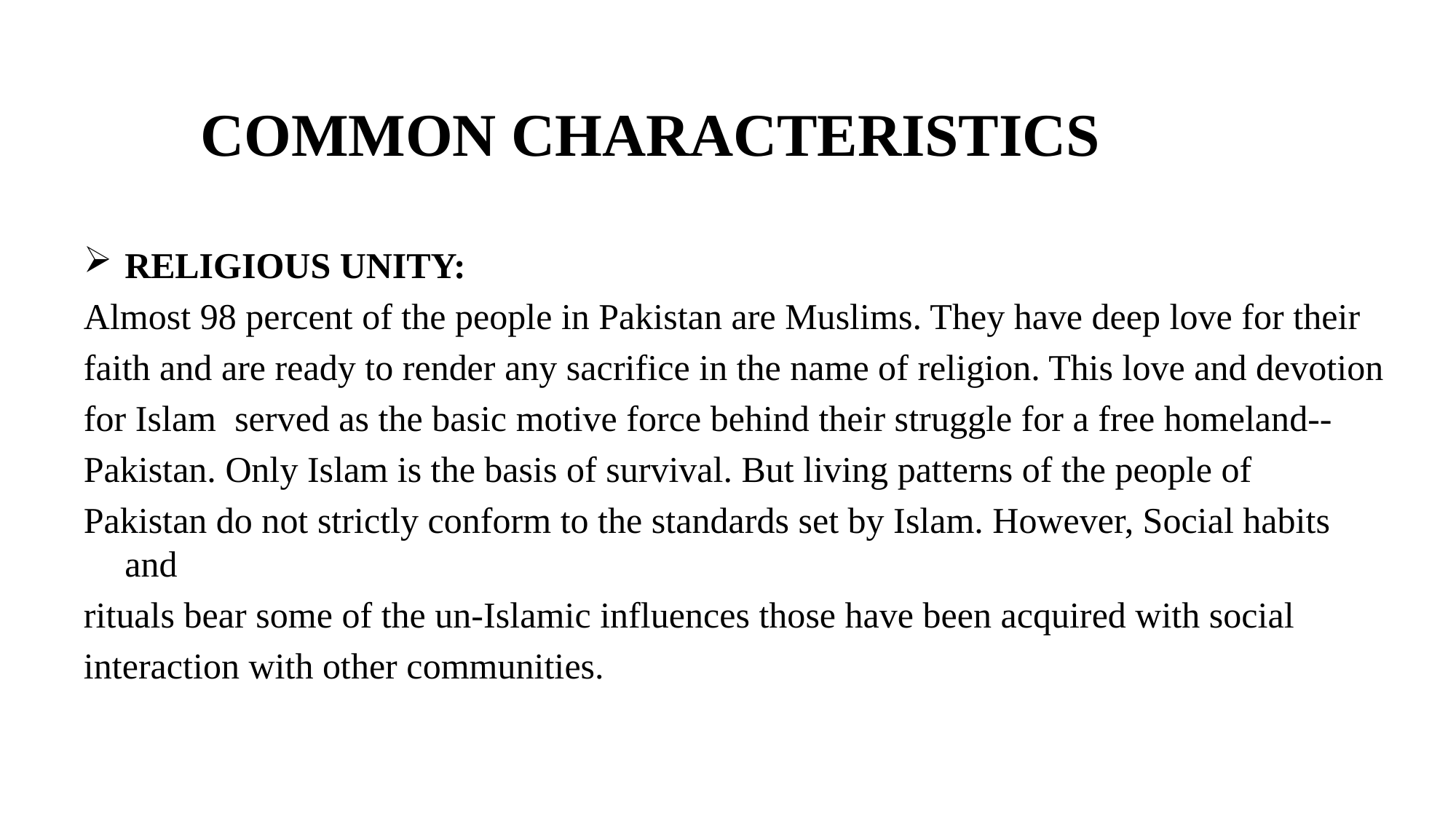

# COMMON CHARACTERISTICS
RELIGIOUS UNITY:
Almost 98 percent of the people in Pakistan are Muslims. They have deep love for their
faith and are ready to render any sacrifice in the name of religion. This love and devotion
for Islam  served as the basic motive force behind their struggle for a free homeland--
Pakistan. Only Islam is the basis of survival. But living patterns of the people of
Pakistan do not strictly conform to the standards set by Islam. However, Social habits and
rituals bear some of the un-Islamic influences those have been acquired with social
interaction with other communities.